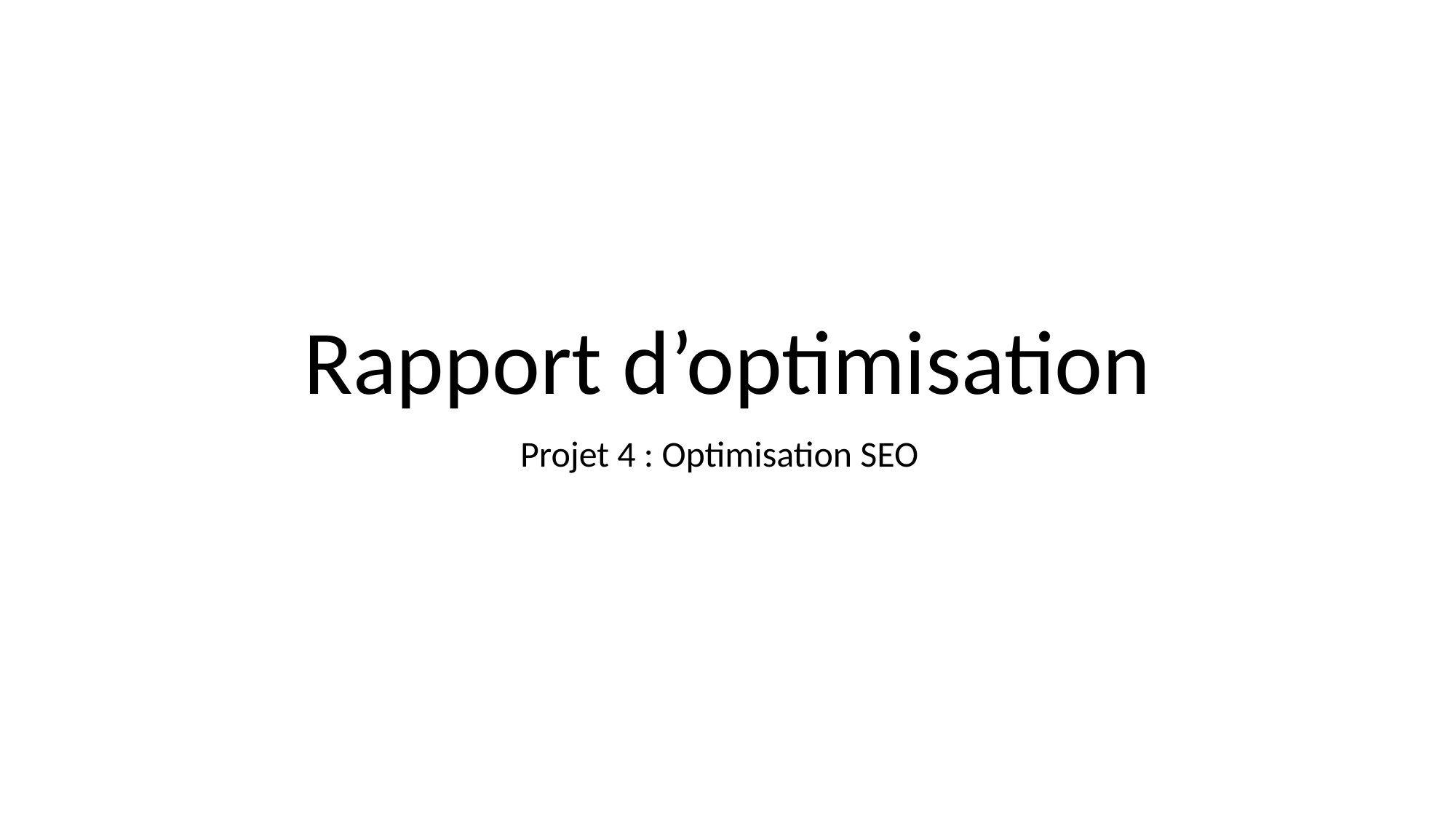

# Rapport d’optimisation

Projet 4 : Optimisation SEO